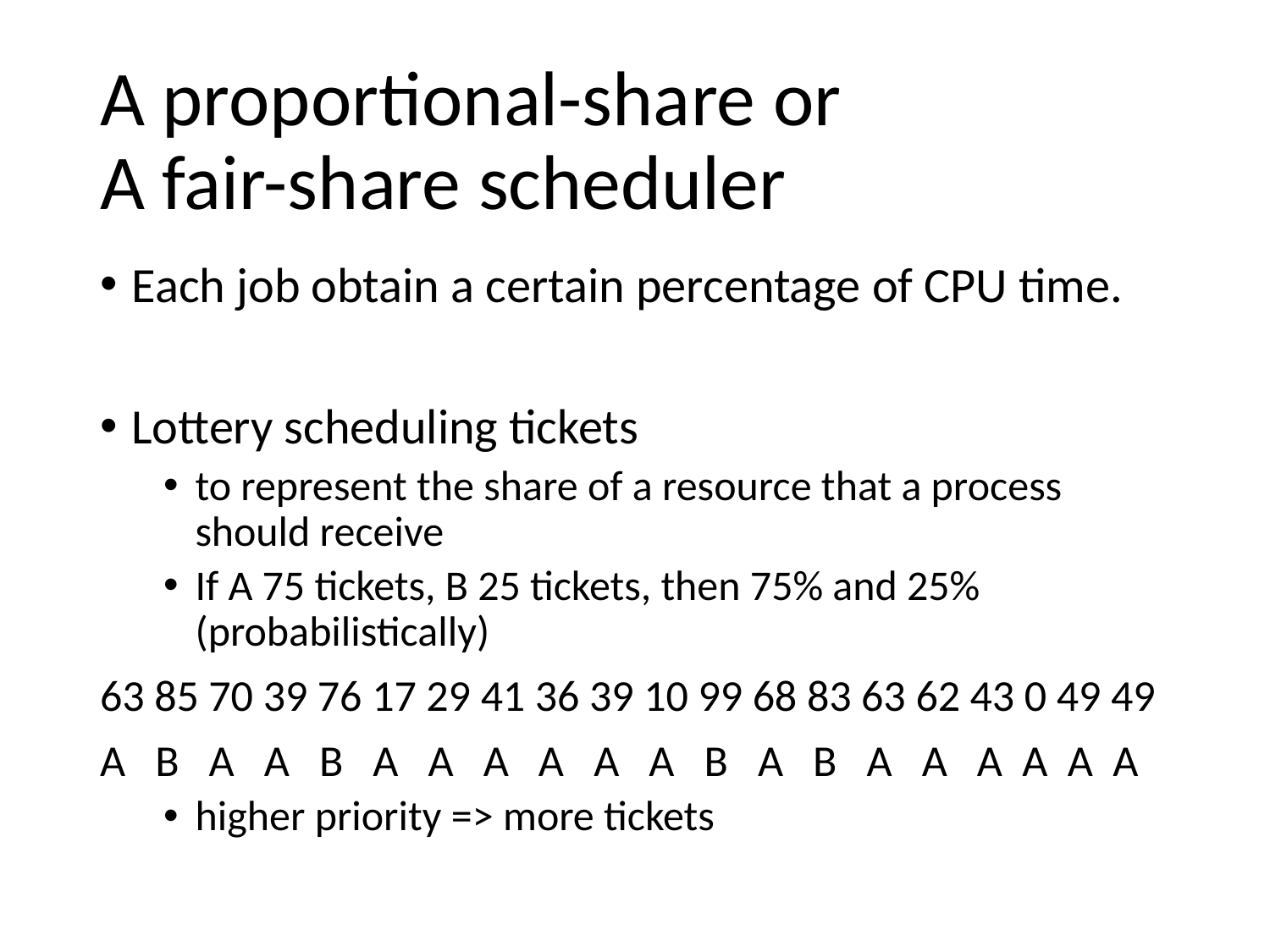

# A proportional-share or A fair-share scheduler
Each job obtain a certain percentage of CPU time.

Lottery scheduling tickets
to represent the share of a resource that a process should receive
If A 75 tickets, B 25 tickets, then 75% and 25% (probabilistically)
63 85 70 39 76 17 29 41 36 39 10 99 68 83 63 62 43 0 49 49
A   B   A   A   B   A   A   A   A   A   A   B   A   B   A   A   A  A  A  A
higher priority => more tickets